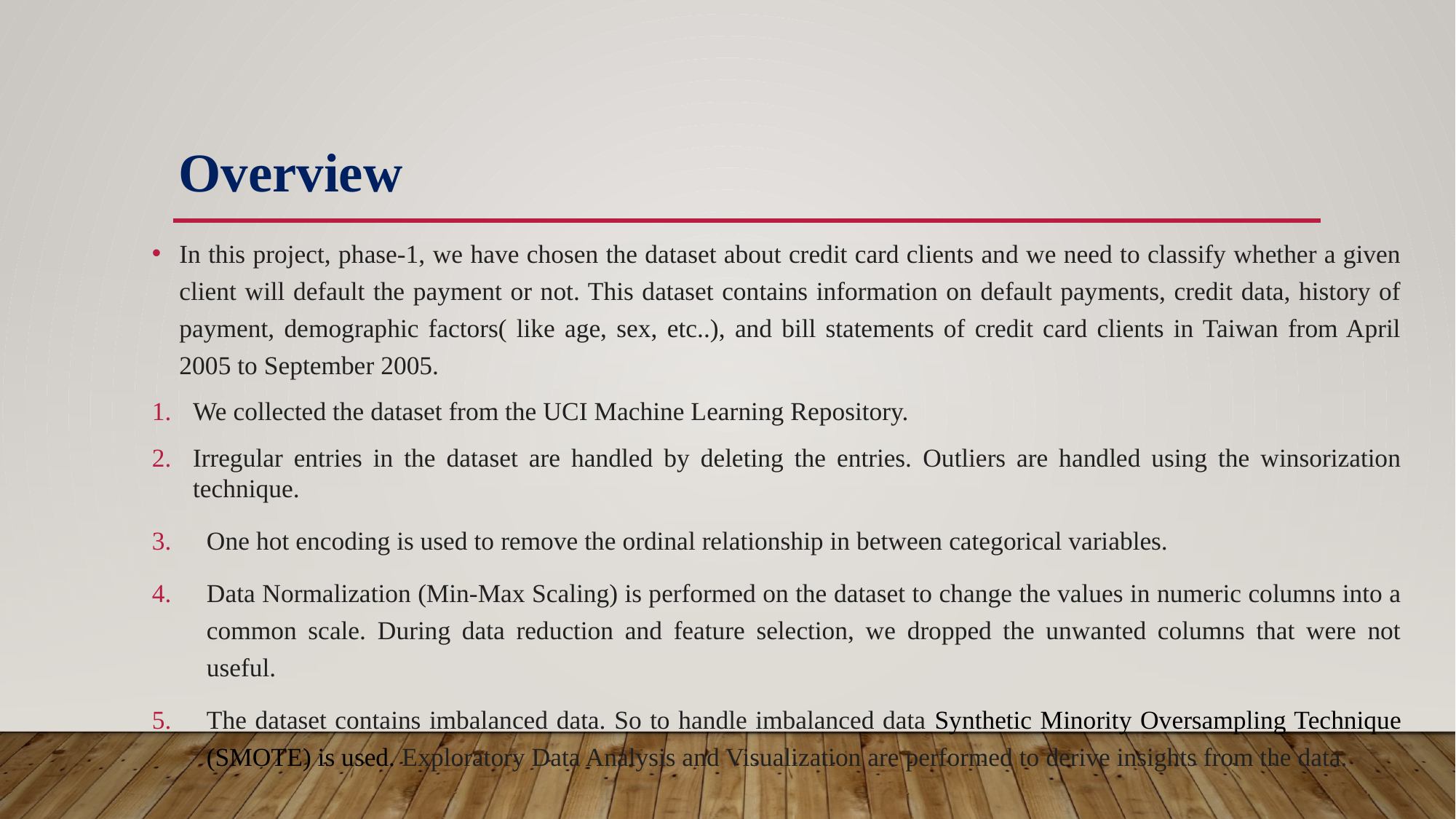

# Overview
In this project, phase-1, we have chosen the dataset about credit card clients and we need to classify whether a given client will default the payment or not. This dataset contains information on default payments, credit data, history of payment, demographic factors( like age, sex, etc..), and bill statements of credit card clients in Taiwan from April 2005 to September 2005.
We collected the dataset from the UCI Machine Learning Repository.
Irregular entries in the dataset are handled by deleting the entries. Outliers are handled using the winsorization technique.
One hot encoding is used to remove the ordinal relationship in between categorical variables.
Data Normalization (Min-Max Scaling) is performed on the dataset to change the values in numeric columns into a common scale. During data reduction and feature selection, we dropped the unwanted columns that were not useful.
The dataset contains imbalanced data. So to handle imbalanced data Synthetic Minority Oversampling Technique (SMOTE) is used. Exploratory Data Analysis and Visualization are performed to derive insights from the data.